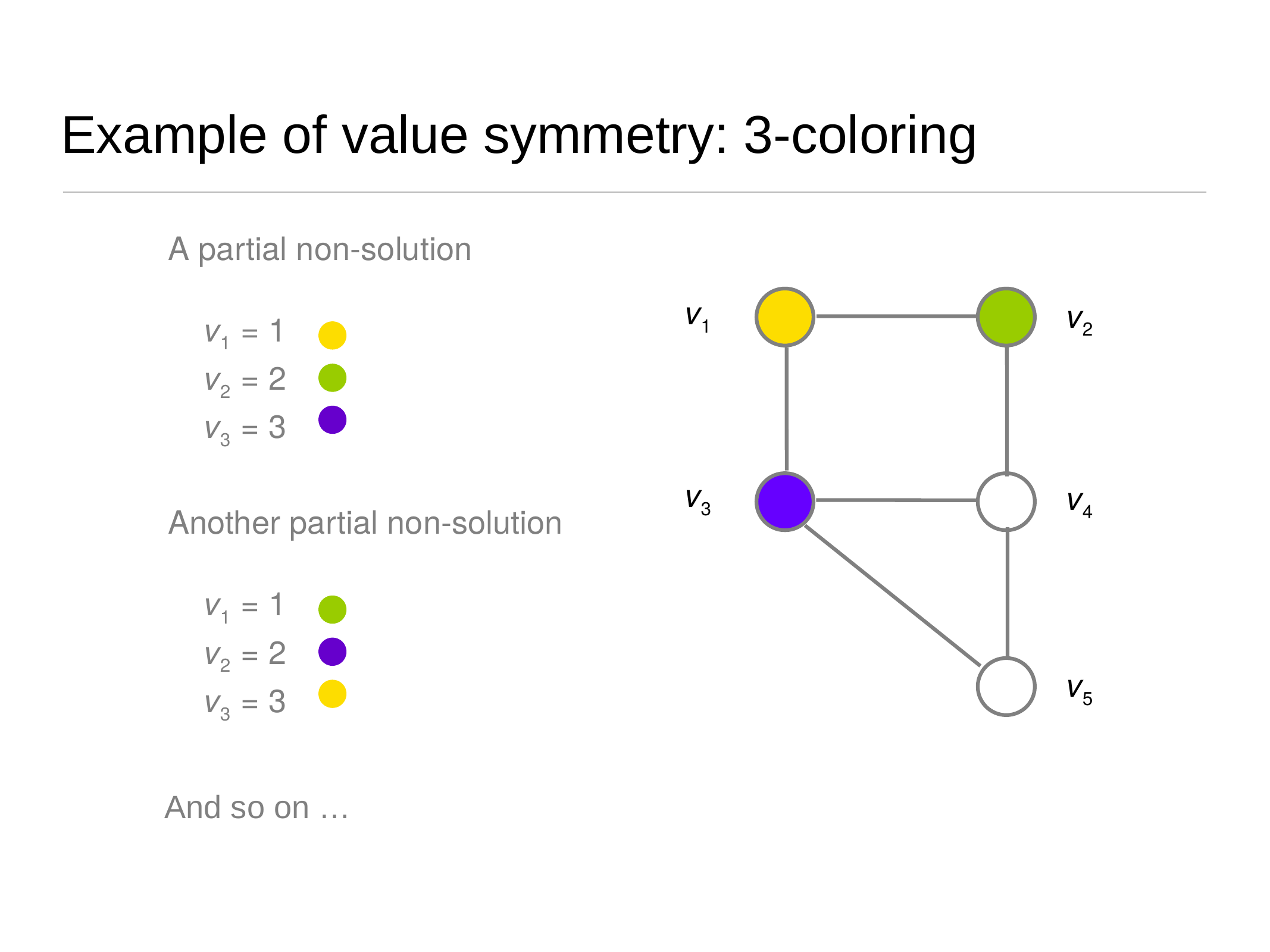

# Example of value symmetry: 3-coloring
A partial non-solution

    v1  = 1
    v2  = 2
    v3  = 3

v1

v2

v3
v4

Another partial non-solution

    v1  = 1
    v2  = 2
    v3  = 3

v5

And so on …